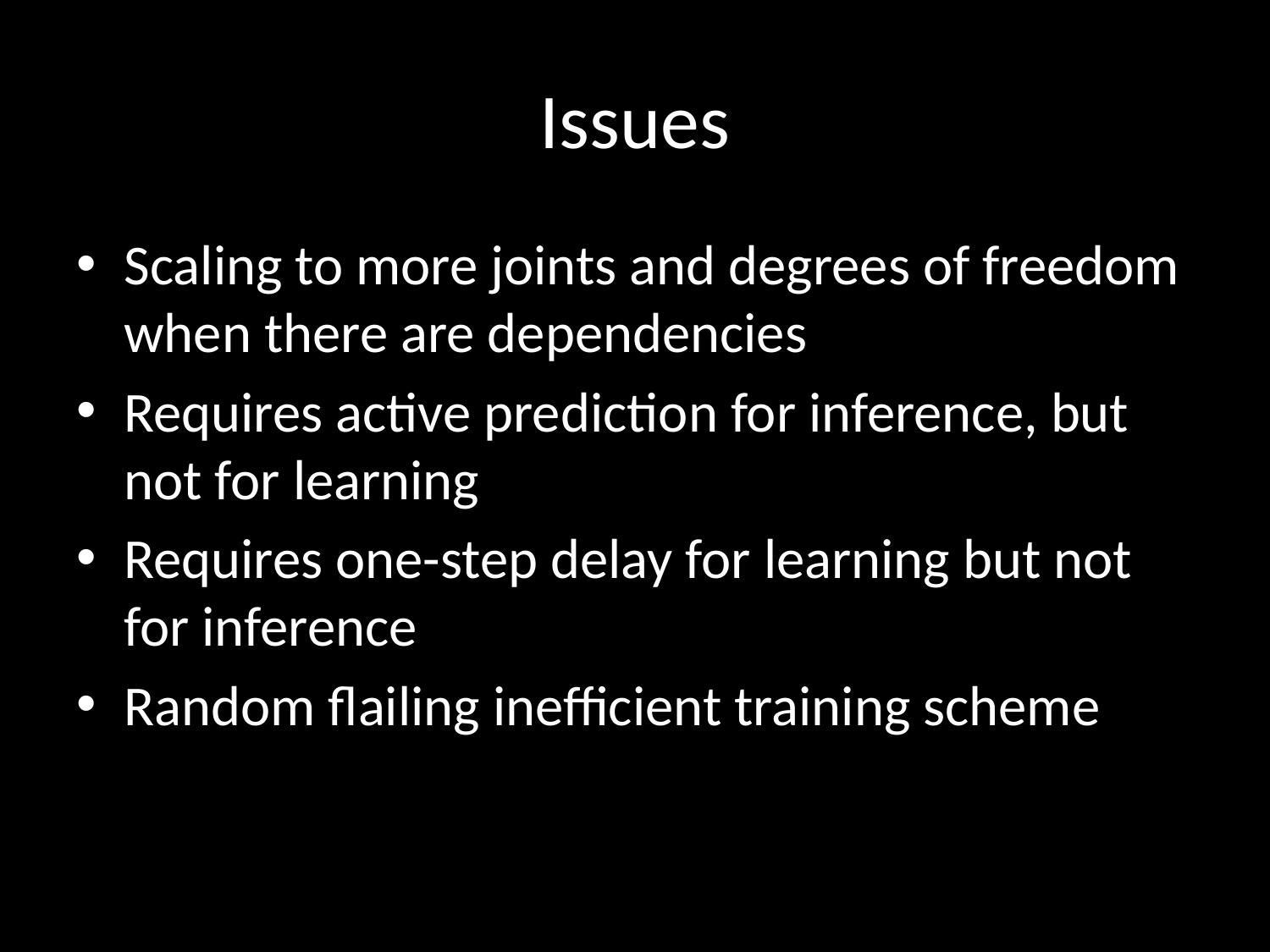

# Issues
Scaling to more joints and degrees of freedom when there are dependencies
Requires active prediction for inference, but not for learning
Requires one-step delay for learning but not for inference
Random flailing inefficient training scheme